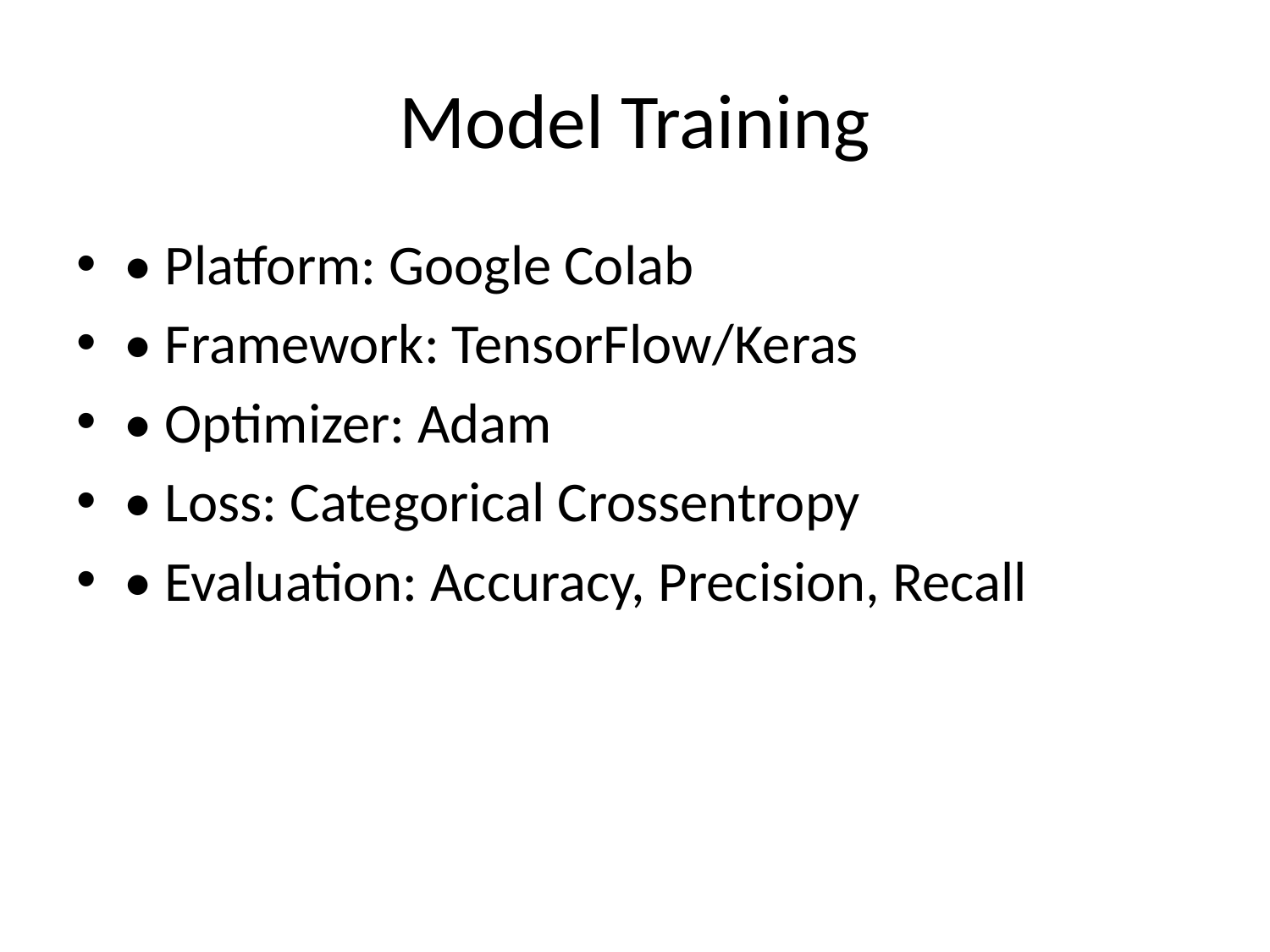

# Model Training
• Platform: Google Colab
• Framework: TensorFlow/Keras
• Optimizer: Adam
• Loss: Categorical Crossentropy
• Evaluation: Accuracy, Precision, Recall